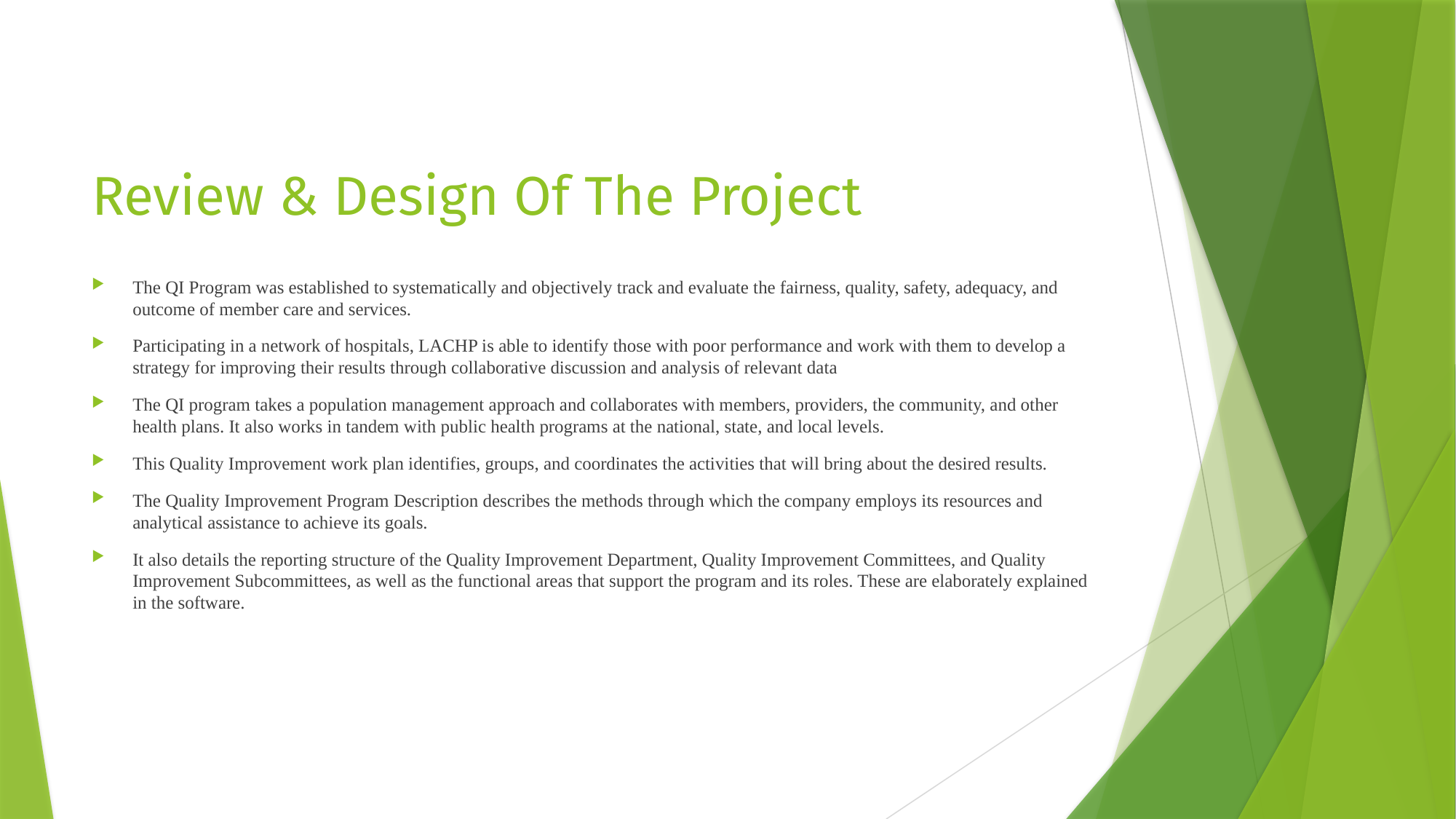

# Review & Design Of The Project
The QI Program was established to systematically and objectively track and evaluate the fairness, quality, safety, adequacy, and outcome of member care and services.
Participating in a network of hospitals, LACHP is able to identify those with poor performance and work with them to develop a strategy for improving their results through collaborative discussion and analysis of relevant data
The QI program takes a population management approach and collaborates with members, providers, the community, and other health plans. It also works in tandem with public health programs at the national, state, and local levels.
This Quality Improvement work plan identifies, groups, and coordinates the activities that will bring about the desired results.
The Quality Improvement Program Description describes the methods through which the company employs its resources and analytical assistance to achieve its goals.
It also details the reporting structure of the Quality Improvement Department, Quality Improvement Committees, and Quality Improvement Subcommittees, as well as the functional areas that support the program and its roles. These are elaborately explained in the software.